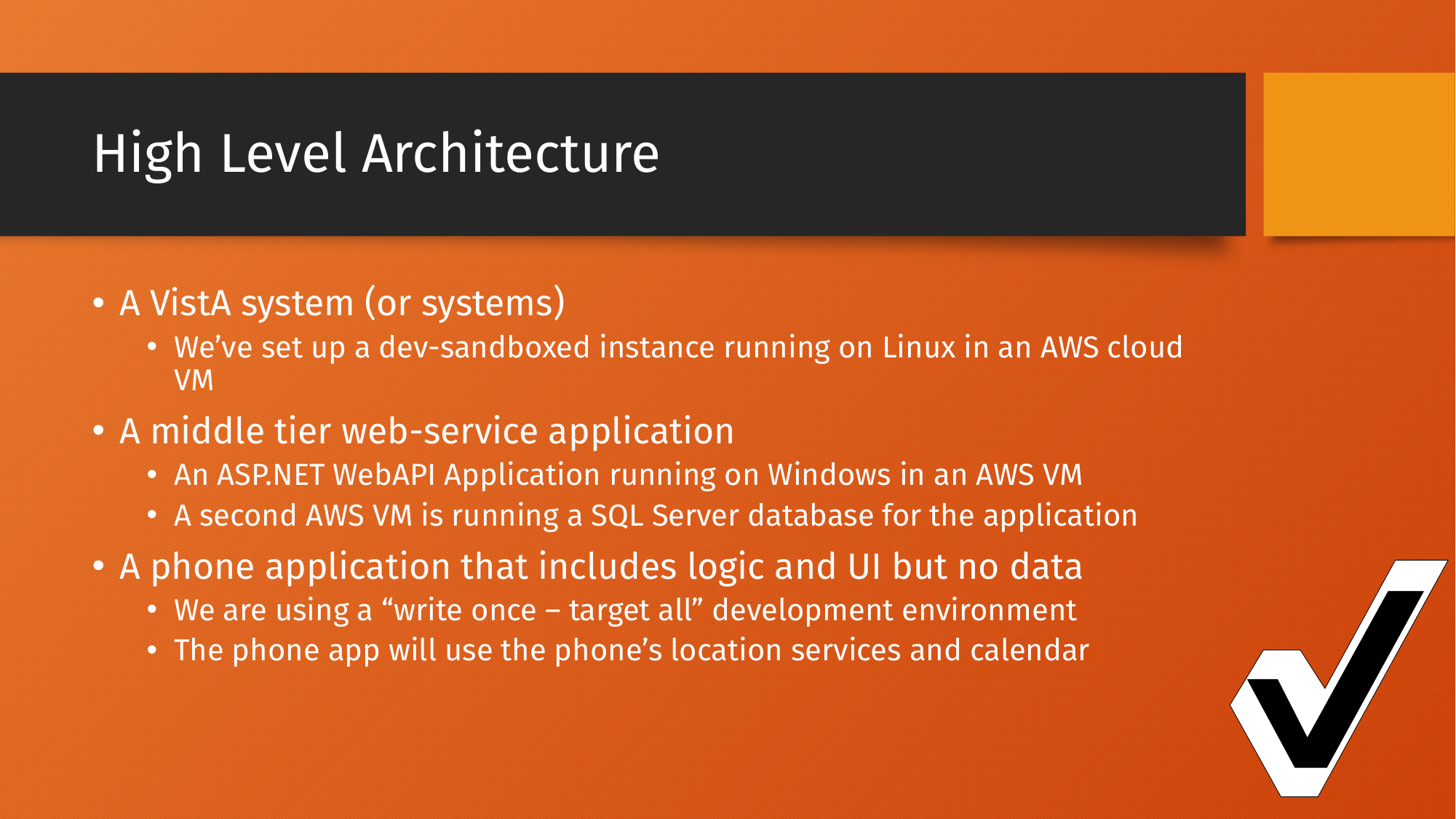

# High Level Architecture
A VistA system (or systems)
We’ve set up a dev-sandboxed instance running on Linux in an AWS cloud VM
A middle tier web-service application
An ASP.NET WebAPI Application running on Windows in an AWS VM
A second AWS VM is running a SQL Server database for the application
A phone application that includes logic and UI but no data
We are using a “write once – target all” development environment
The phone app will use the phone’s location services and calendar